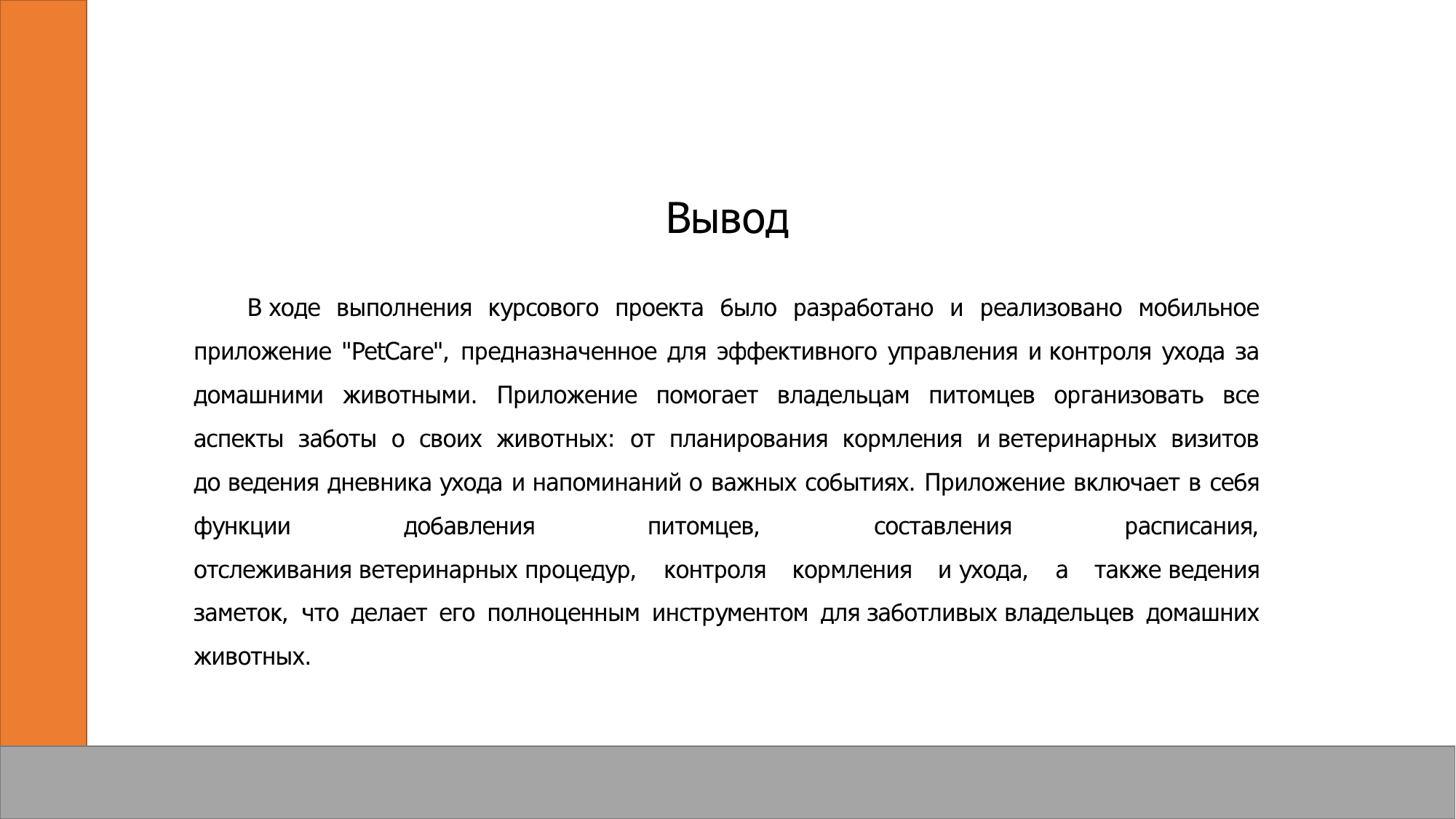

Вывод
В ходе выполнения курсового проекта было разработано и реализовано мобильное приложение "PetCare", предназначенное для эффективного управления и контроля ухода за домашними животными. Приложение помогает владельцам питомцев организовать все аспекты заботы о своих животных: от планирования кормления и ветеринарных визитов до ведения дневника ухода и напоминаний о важных событиях. Приложение включает в себя функции добавления питомцев, составления расписания, отслеживания ветеринарных процедур, контроля кормления и ухода, а также ведения заметок, что делает его полноценным инструментом для заботливых владельцев домашних животных.